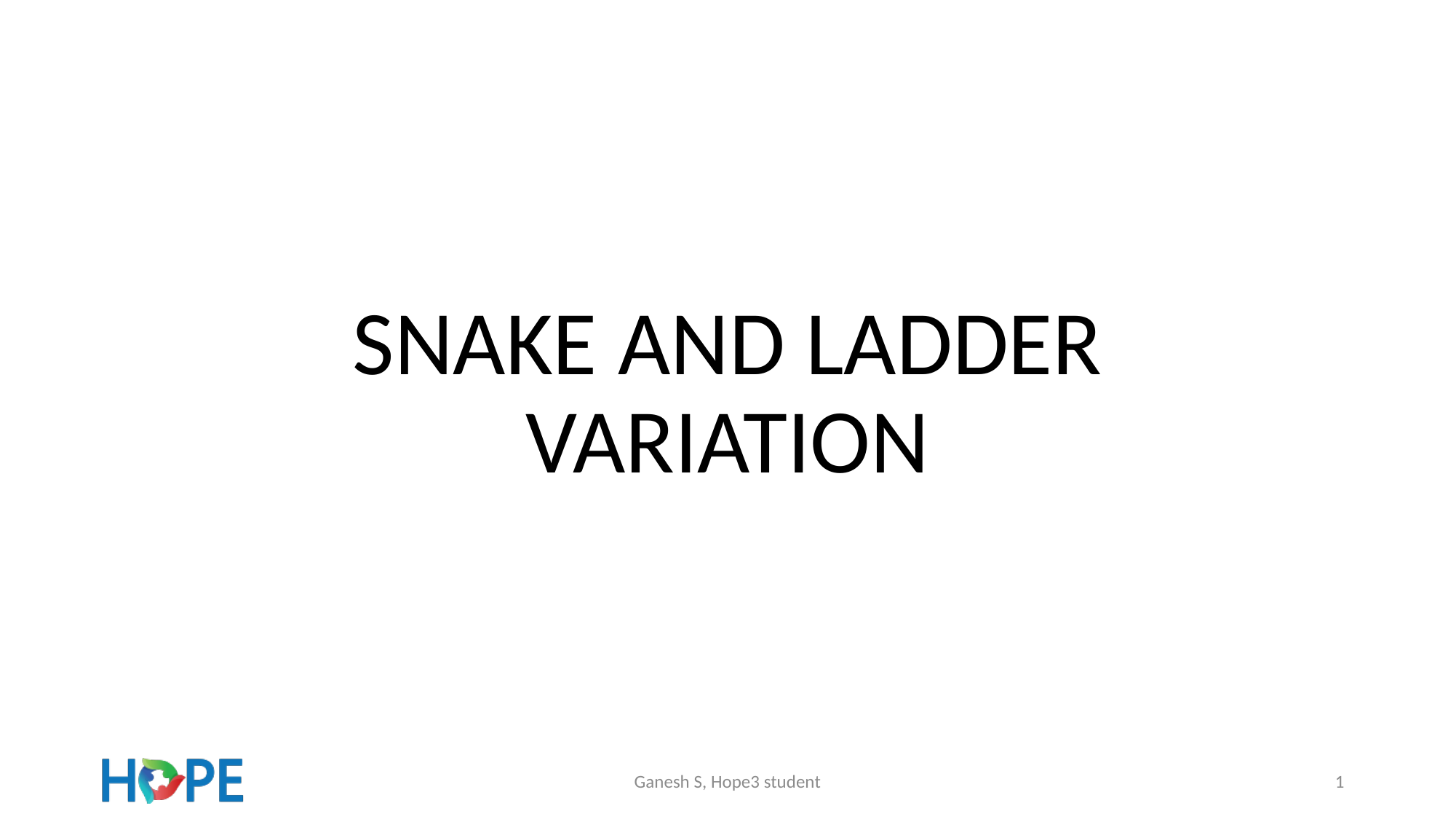

# SNAKE AND LADDER VARIATION
Ganesh S, Hope3 student
1